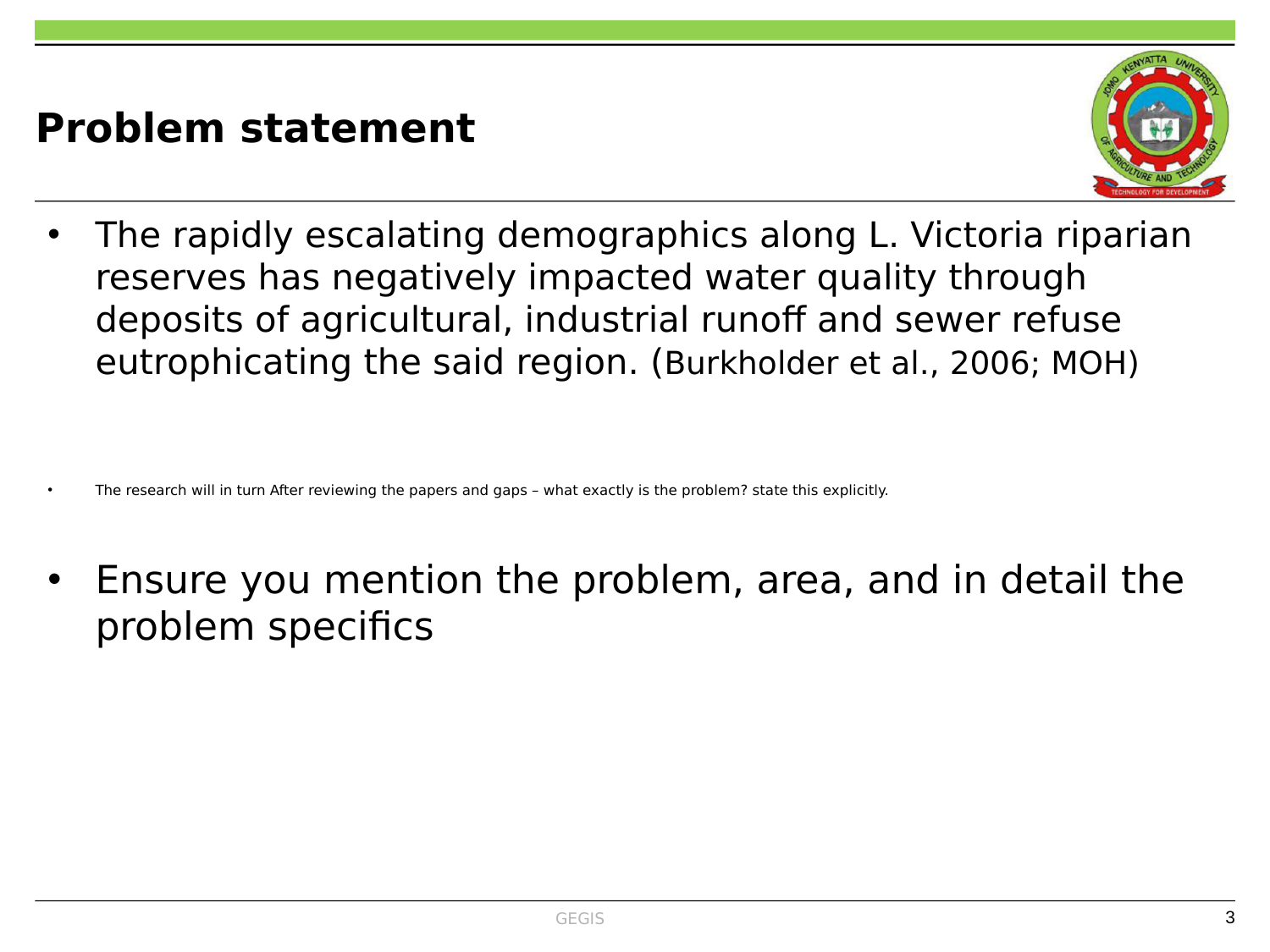

# Problem statement
The rapidly escalating demographics along L. Victoria riparian reserves has negatively impacted water quality through deposits of agricultural, industrial runoff and sewer refuse eutrophicating the said region. (Burkholder et al., 2006; MOH)

The research will in turn After reviewing the papers and gaps – what exactly is the problem? state this explicitly.

Ensure you mention the problem, area, and in detail the problem specifics